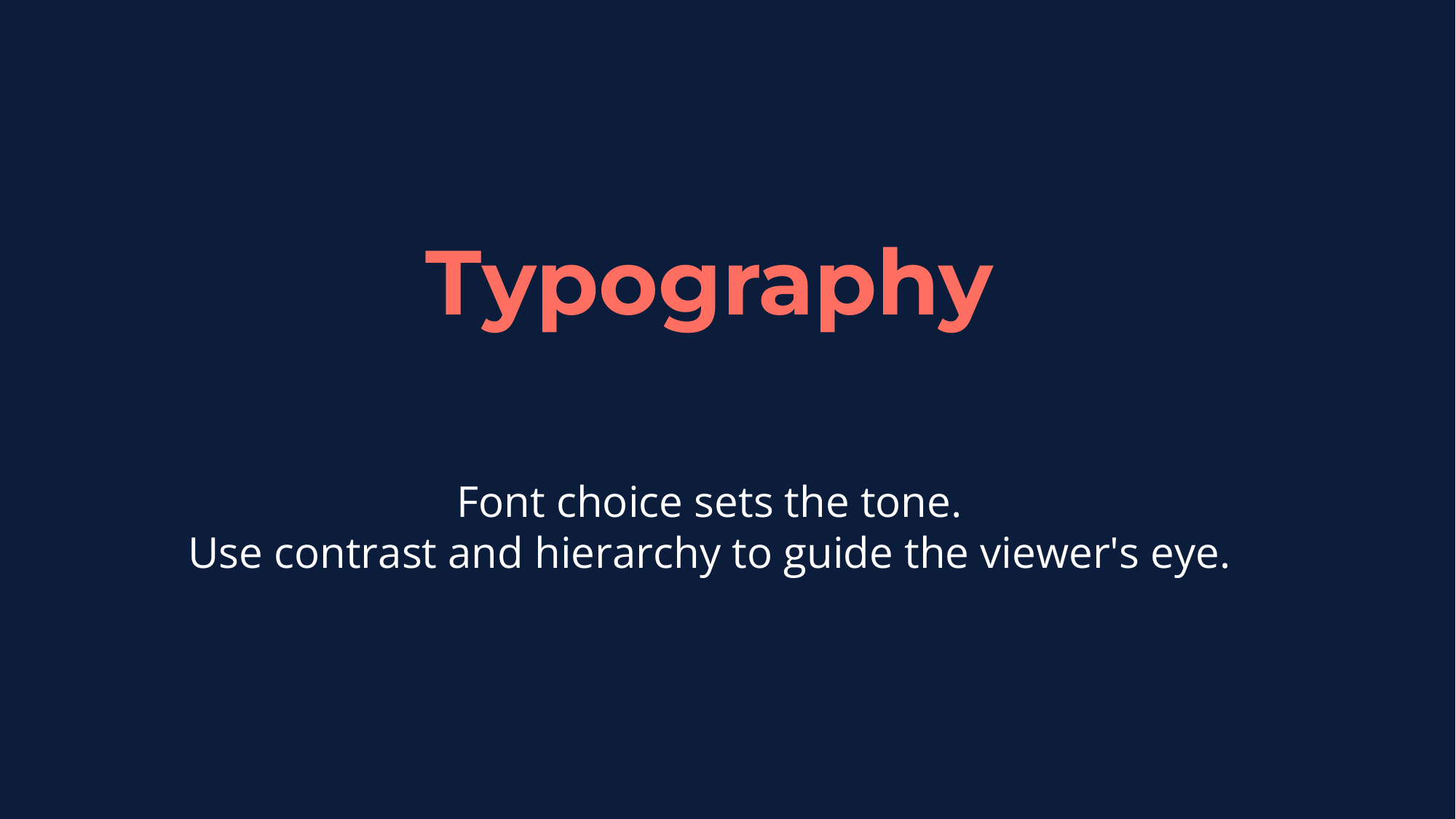

Typography

Font choice sets the tone.
Use contrast and hierarchy to guide the viewer's eye.